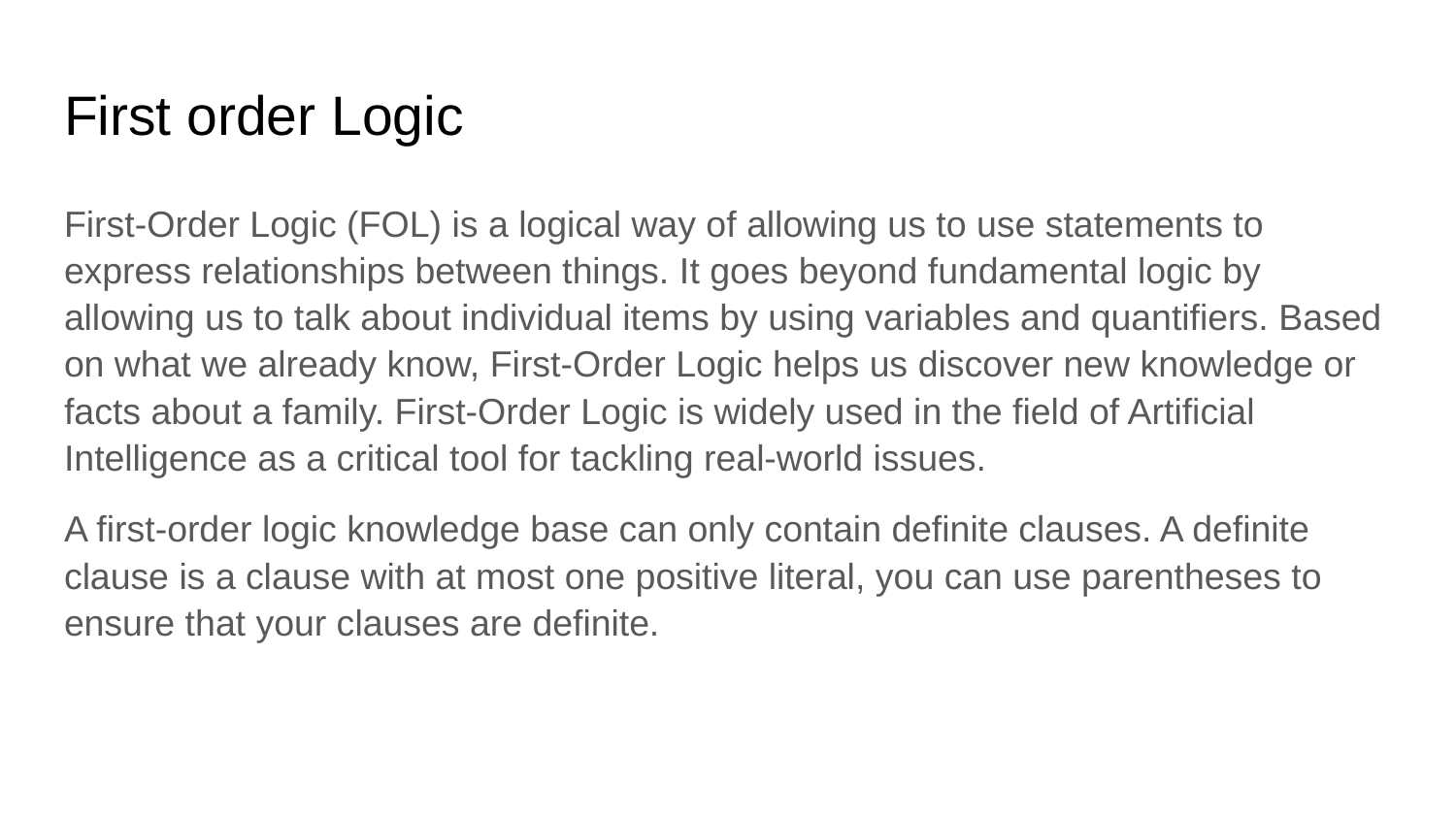

# First order Logic
First-Order Logic (FOL) is a logical way of allowing us to use statements to express relationships between things. It goes beyond fundamental logic by allowing us to talk about individual items by using variables and quantifiers. Based on what we already know, First-Order Logic helps us discover new knowledge or facts about a family. First-Order Logic is widely used in the field of Artificial Intelligence as a critical tool for tackling real-world issues.
A first-order logic knowledge base can only contain definite clauses. A definite clause is a clause with at most one positive literal, you can use parentheses to ensure that your clauses are definite.